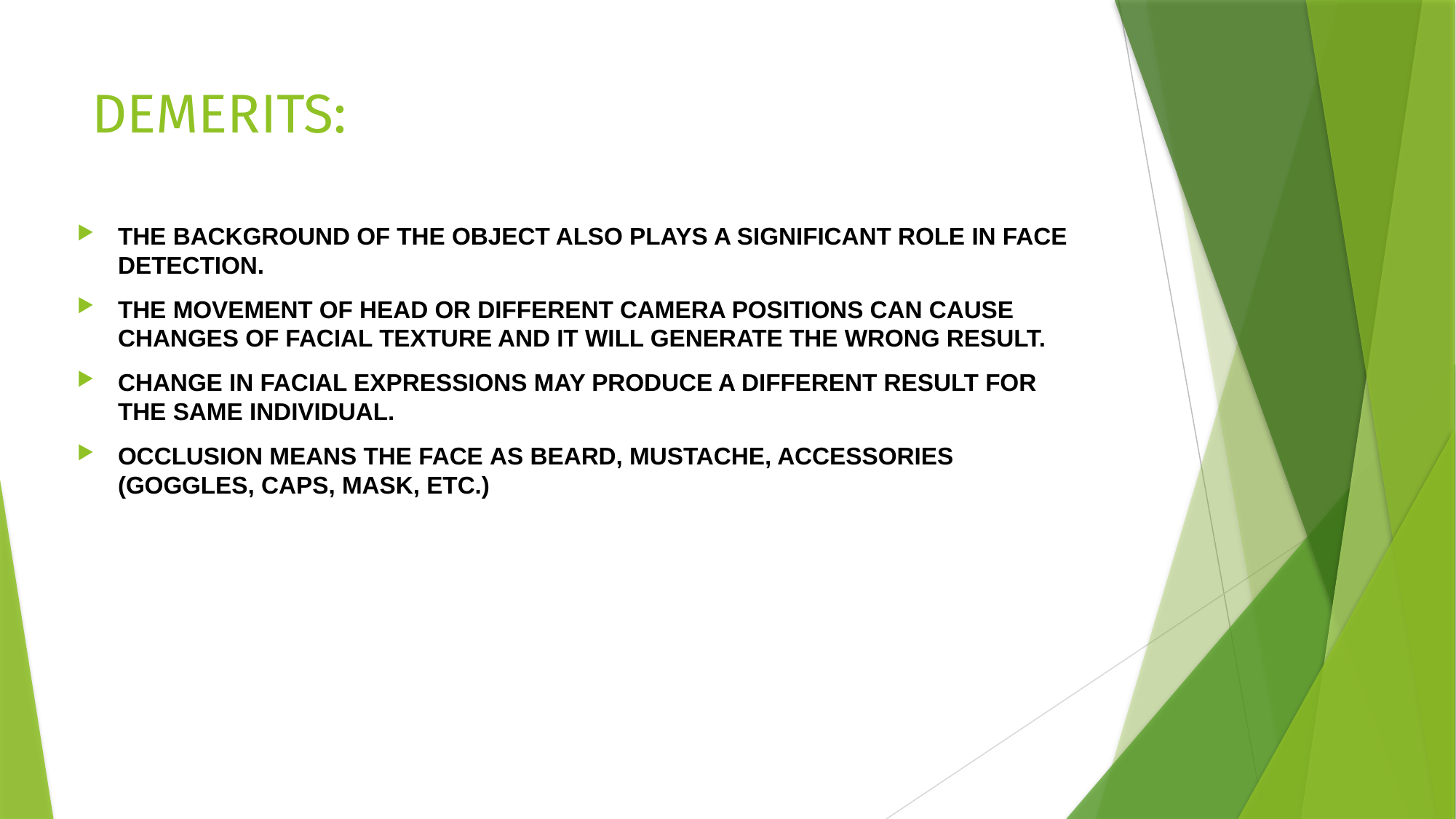

# DEMERITS:
The background of the object also plays a significant role in Face detection.
The movement of head or different camera positions can cause changes of facial texture and it will generate the wrong result.
Change in facial expressions may produce a different result for the same individual.
Occlusion means the face as beard, mustache, accessories (goggles, caps, mask, etc.)